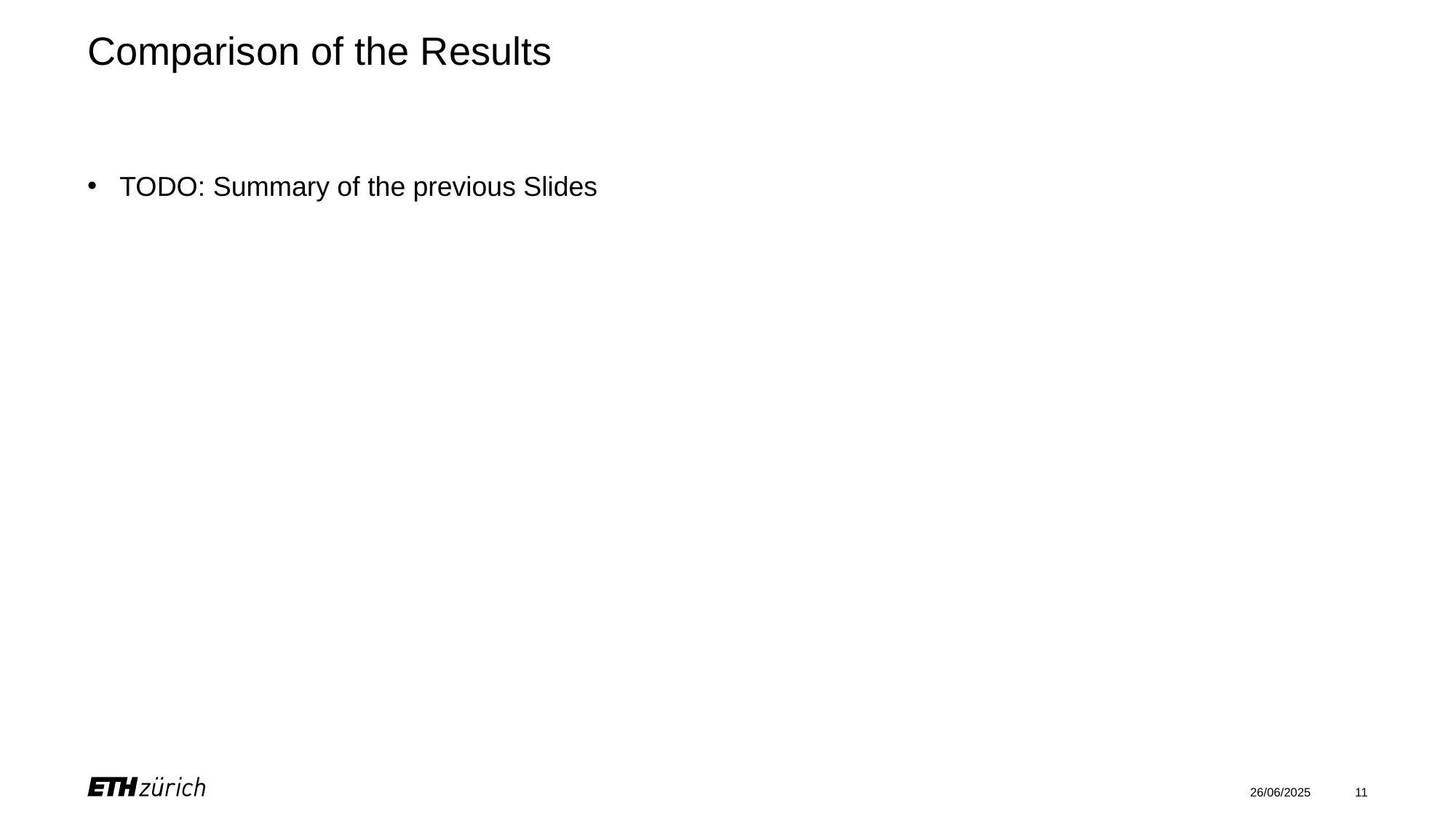

# Comparison of the Results
TODO: Summary of the previous Slides

26/06/2025
11